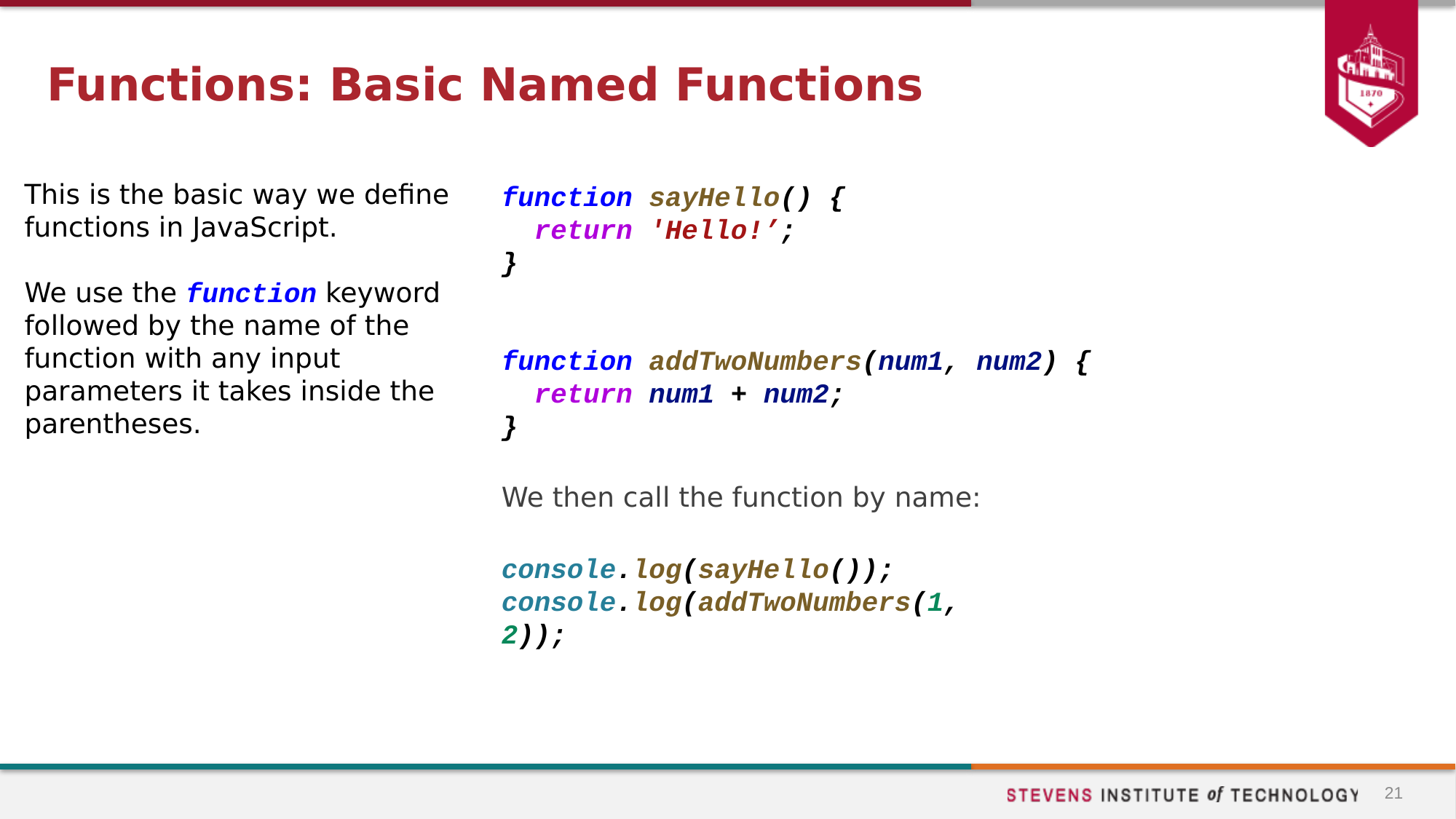

# Functions: Basic Named Functions
This is the basic way we define functions in JavaScript.

We use the function keyword followed by the name of the function with any input parameters it takes inside the parentheses.
function sayHello() {
  return 'Hello!’;
}

function addTwoNumbers(num1, num2) {
  return num1 + num2;
}

We then call the function by name:

console.log(sayHello());
console.log(addTwoNumbers(1, 2));

21